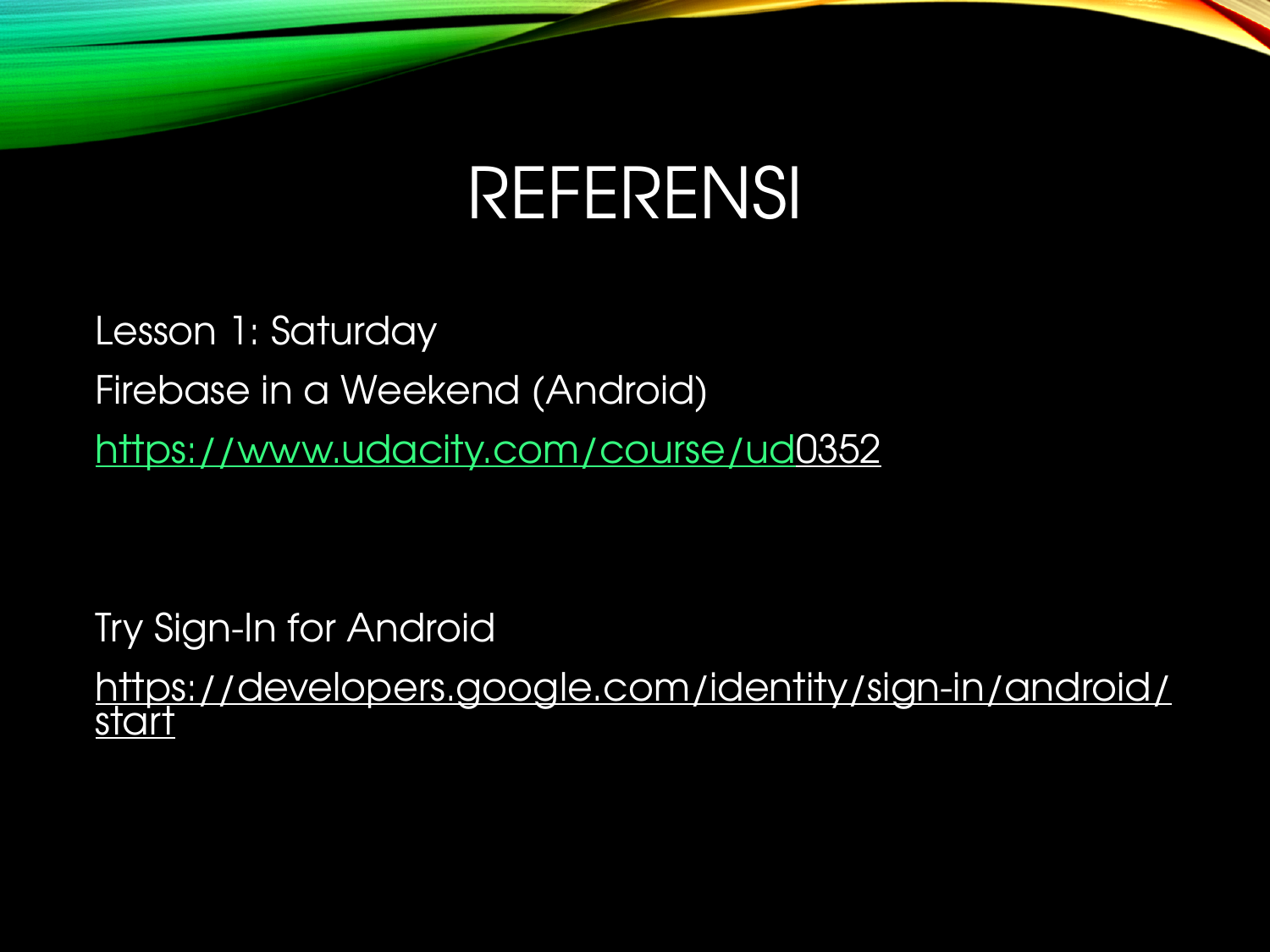

# Referensi
Lesson 1: Saturday
Firebase in a Weekend (Android)
https://www.udacity.com/course/ud0352

Try Sign-In for Android
https://developers.google.com/identity/sign-in/android/start